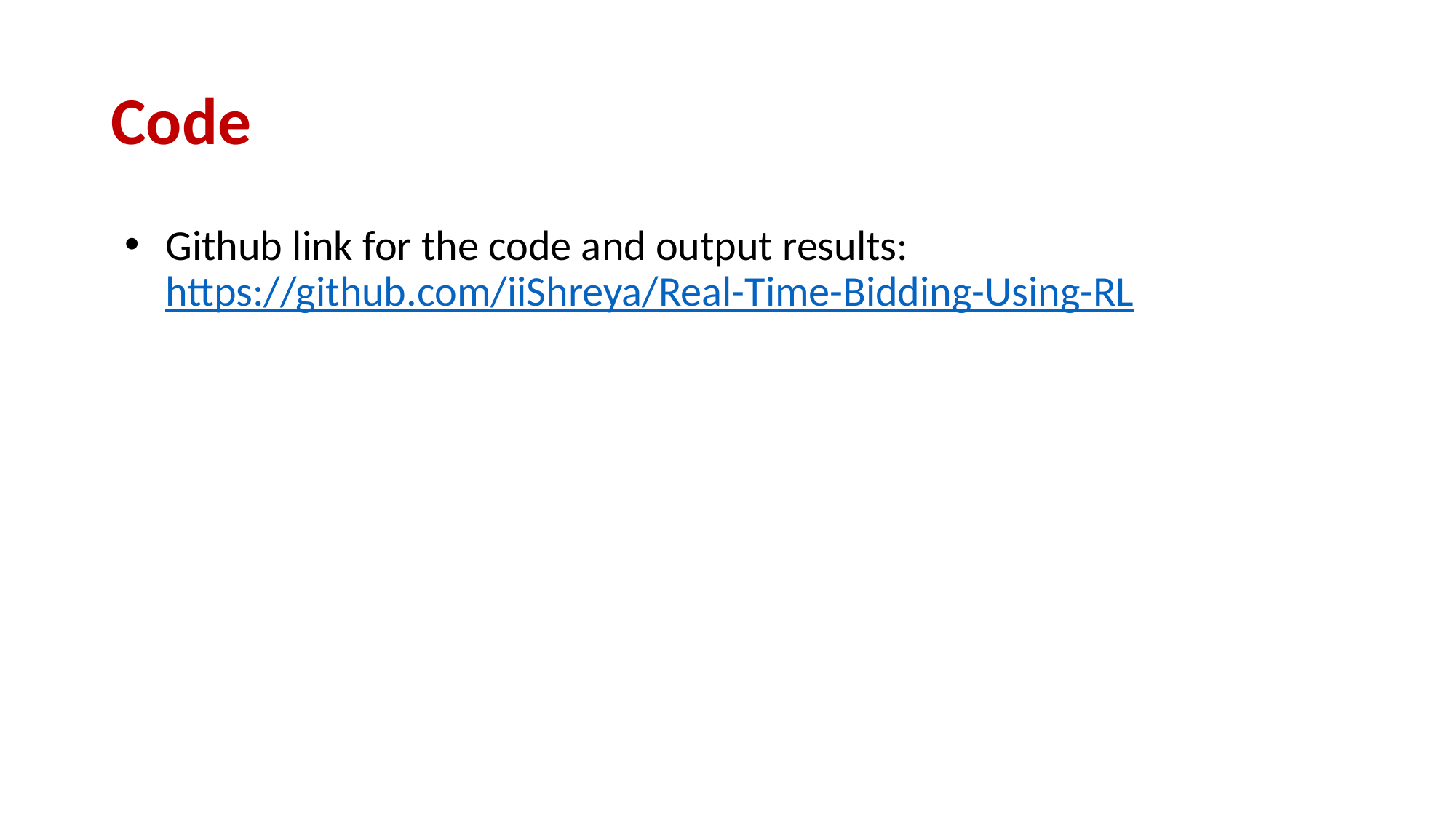

# Code
Github link for the code and output results:  https://github.com/iiShreya/Real-Time-Bidding-Using-RL